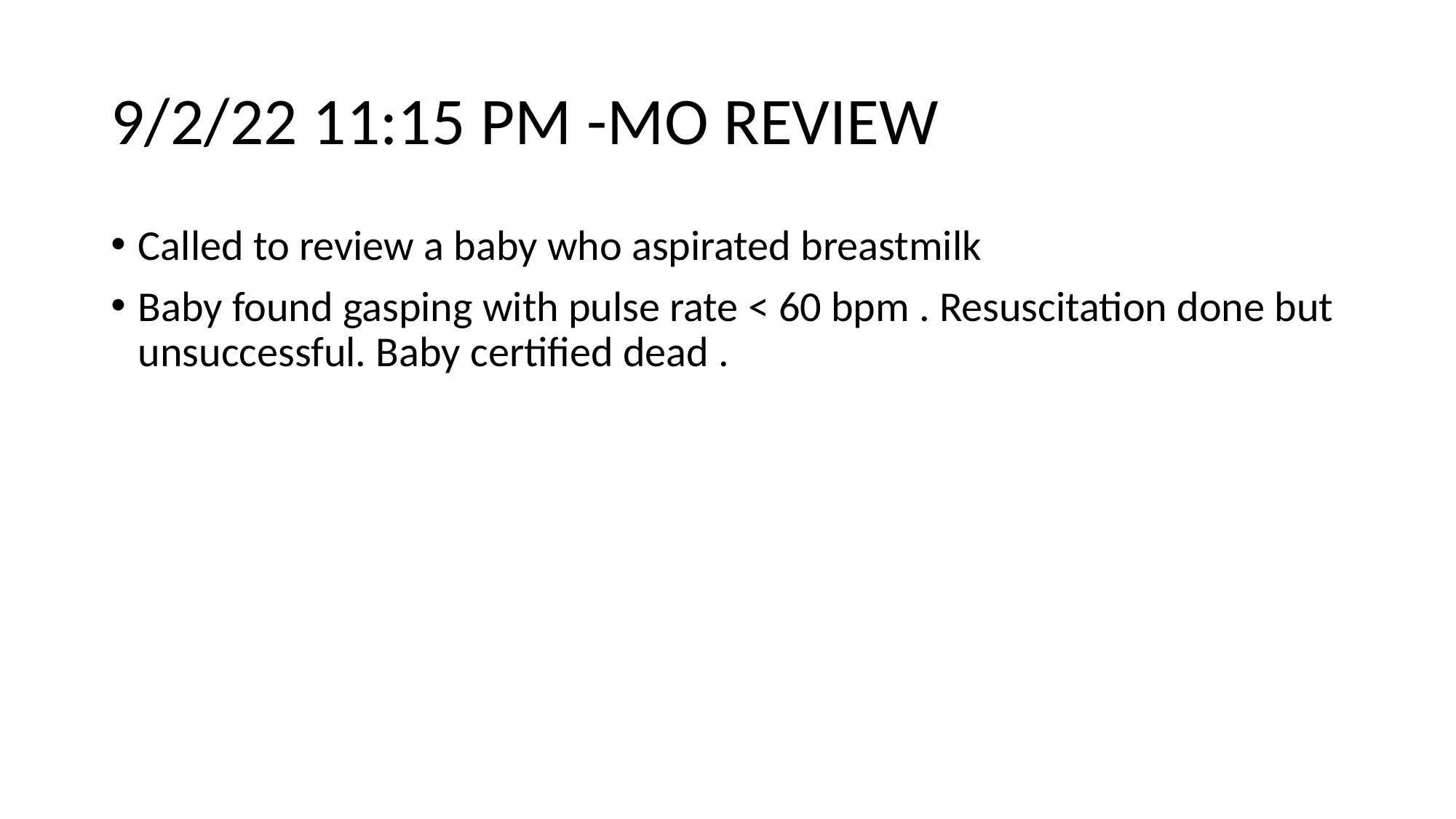

# 9/2/22 11:15 PM -MO REVIEW
Called to review a baby who aspirated breastmilk
Baby found gasping with pulse rate < 60 bpm . Resuscitation done but unsuccessful. Baby certified dead .